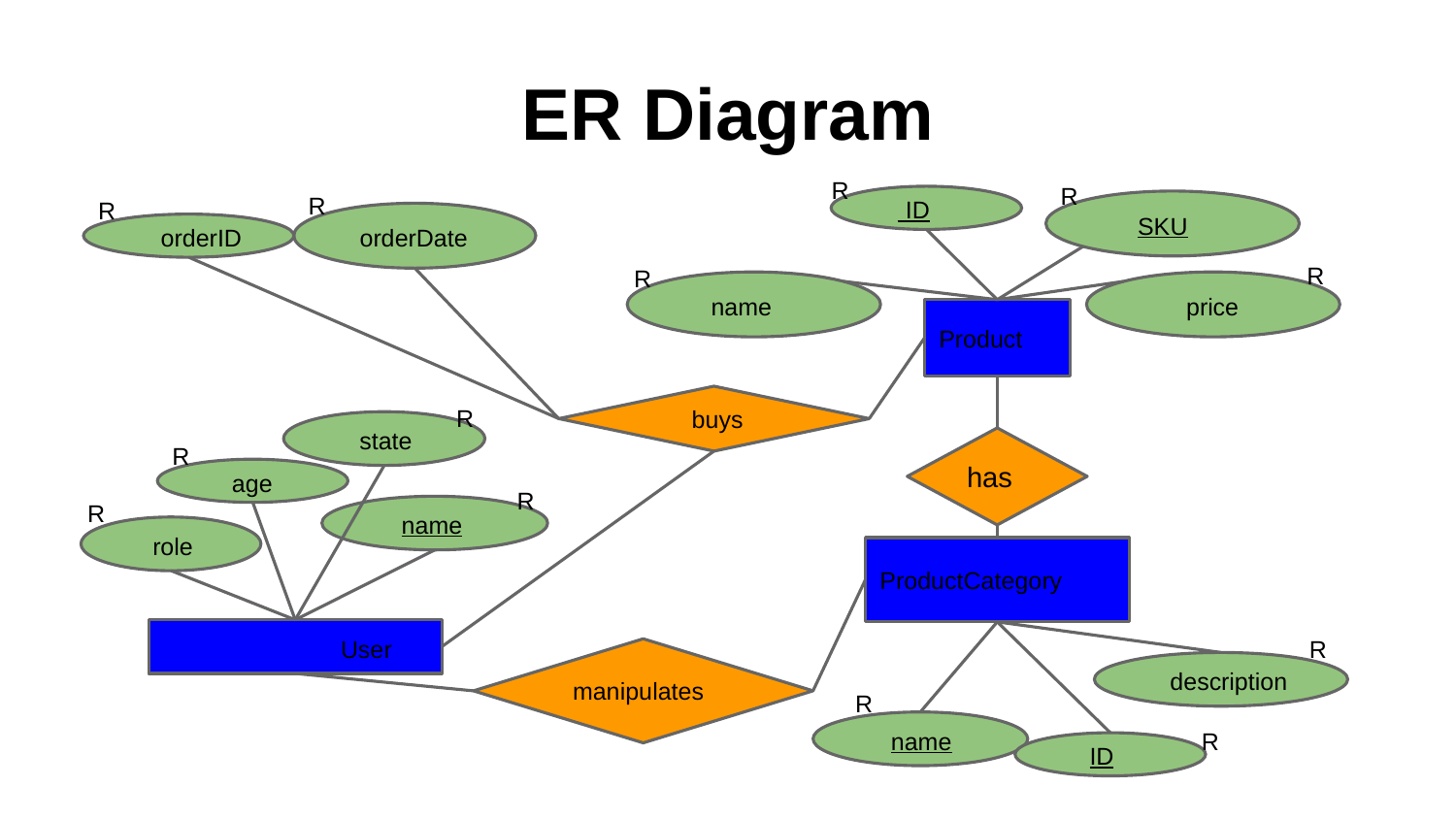

# ER Diagram
R

R
R

R
    ID
     SKU
  orderDate
    orderID
R
R

    name
      price
Product
      buys
R
    state
R
has
    age
R
R
    name
    role
ProductCategory
 	    User
R
manipulates
   description
R
    name
R
    ID